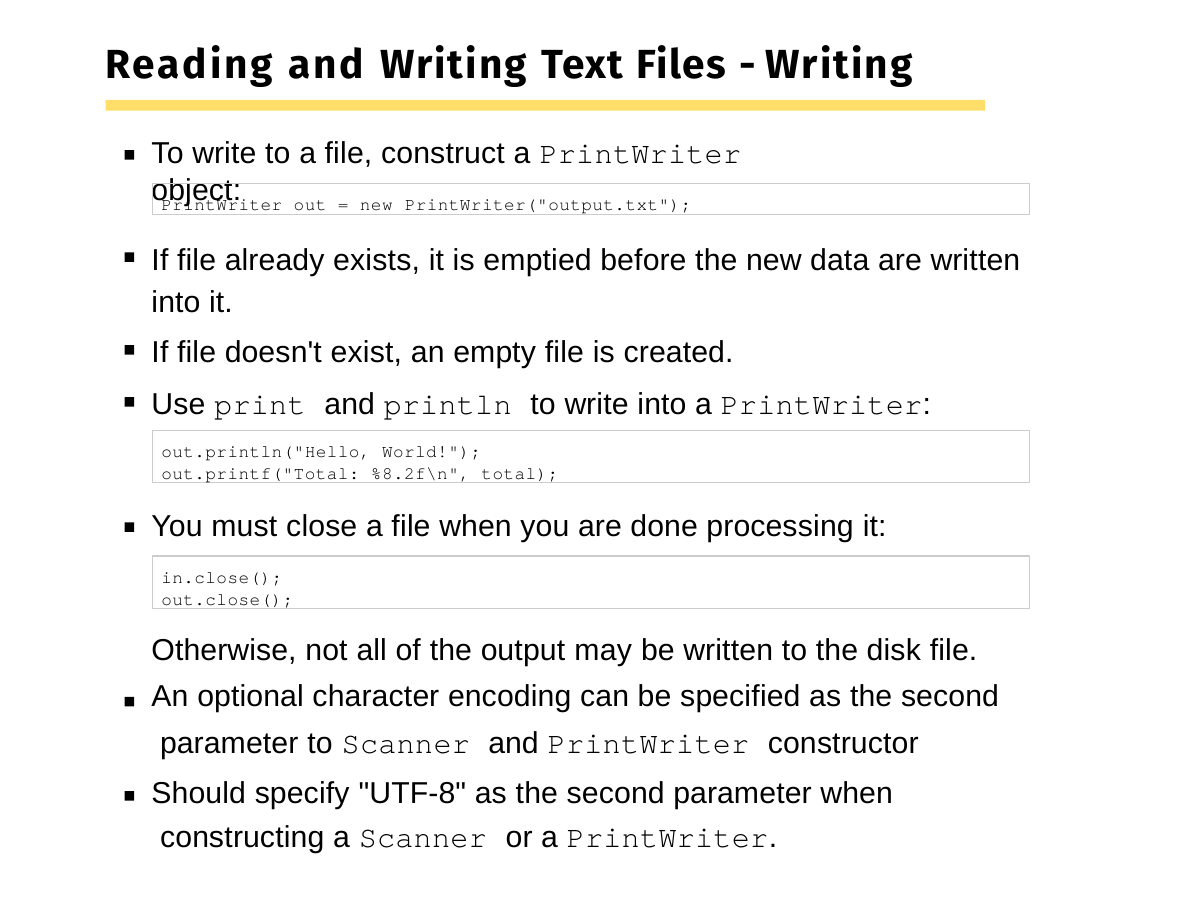

# Reading and Writing Text Files - Writing

To write to a file, construct a PrintWriter object:

PrintWriter out = new PrintWriter("output.txt");
If file already exists, it is emptied before the new data are written  into it.
If file doesn't exist, an empty file is created.
Use print and println to write into a PrintWriter:

out.println("Hello, World!");  out.printf("Total: %8.2f\n", total);
You must close a file when you are done processing it:

in.close();
out.close();
Otherwise, not all of the output may be written to the disk file.  An optional character encoding can be specified as the second  parameter to Scanner and PrintWriter constructor
Should specify "UTF-8" as the second parameter when  constructing a Scanner or a PrintWriter.